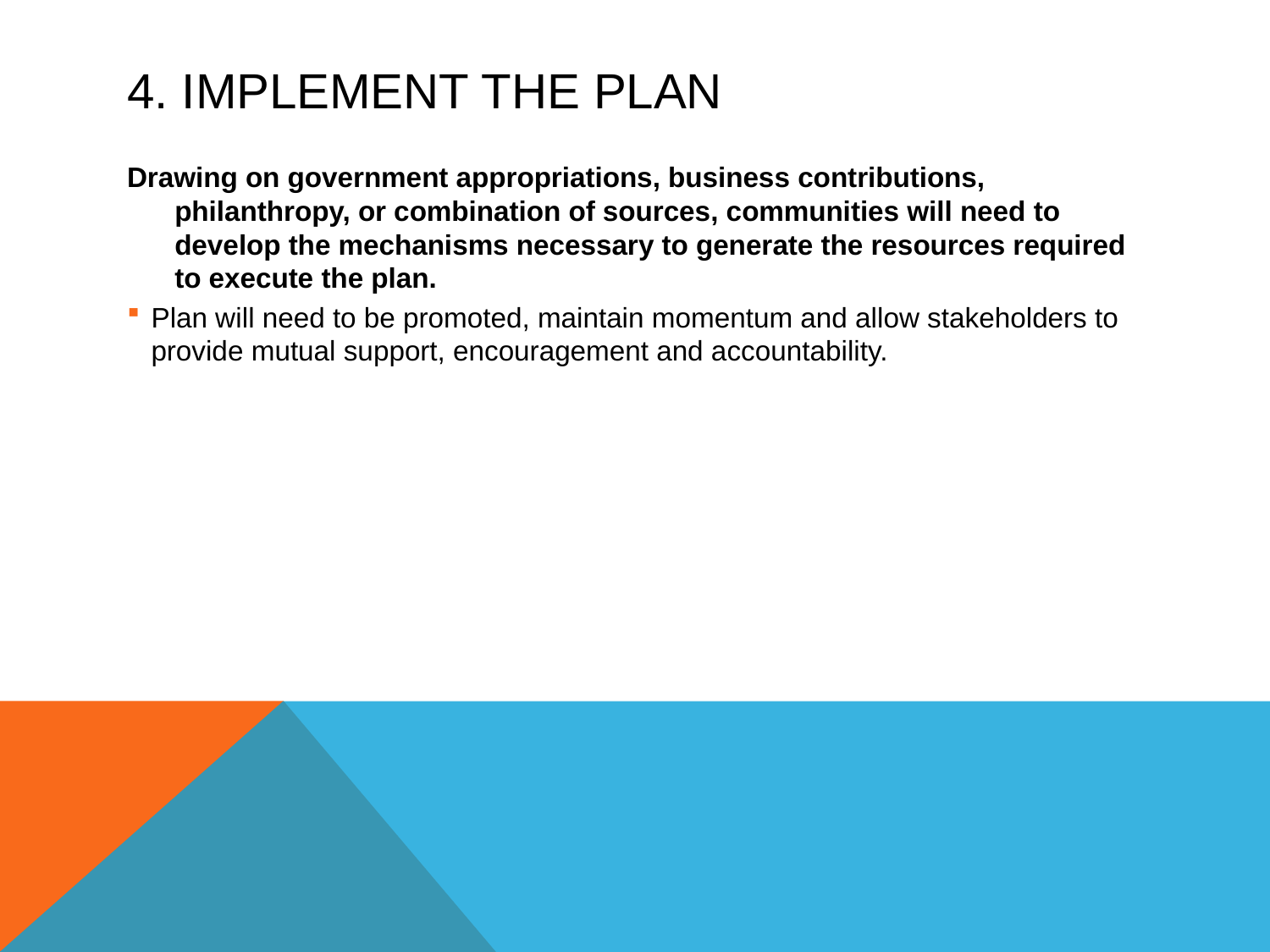

# 4. Implement the plan
Drawing on government appropriations, business contributions, philanthropy, or combination of sources, communities will need to develop the mechanisms necessary to generate the resources required to execute the plan.
Plan will need to be promoted, maintain momentum and allow stakeholders to provide mutual support, encouragement and accountability.